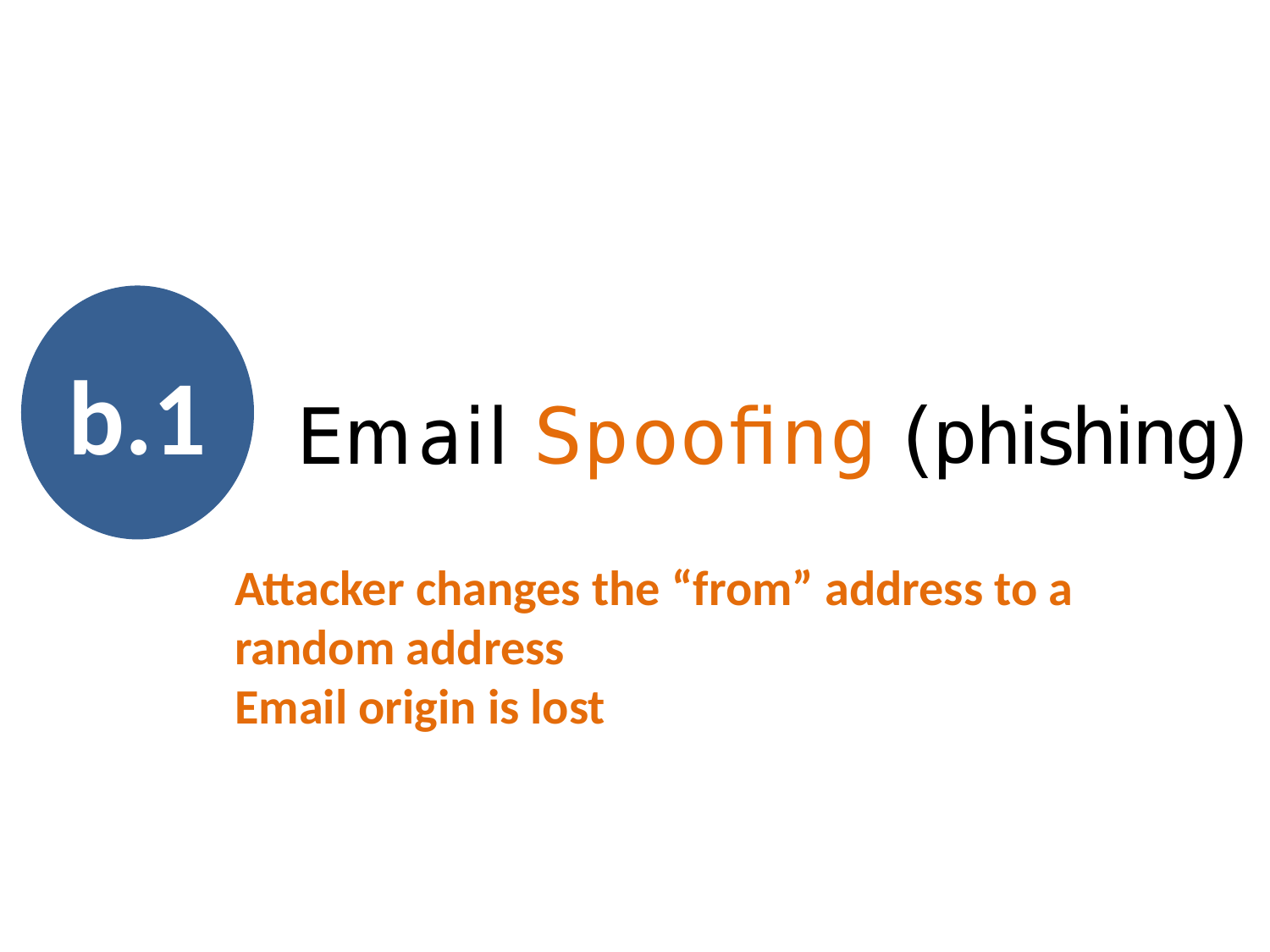

b.1
# Email Spoofing (phishing)
Attacker changes the “from” address to a random address
Email origin is lost